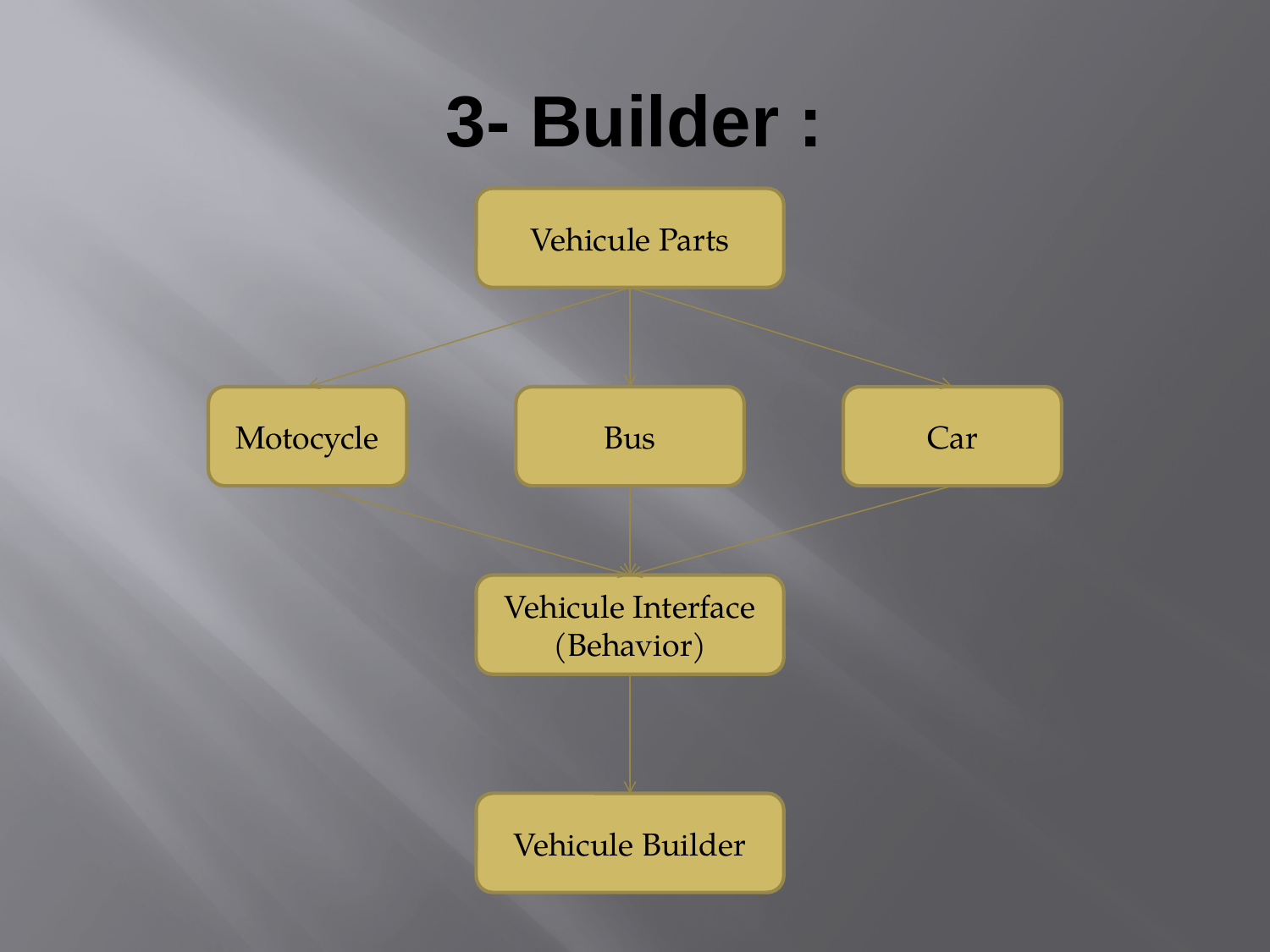

# 3- Builder :
Vehicule Parts
Motocycle
Bus
Car
Vehicule Interface
(Behavior)
Vehicule Builder